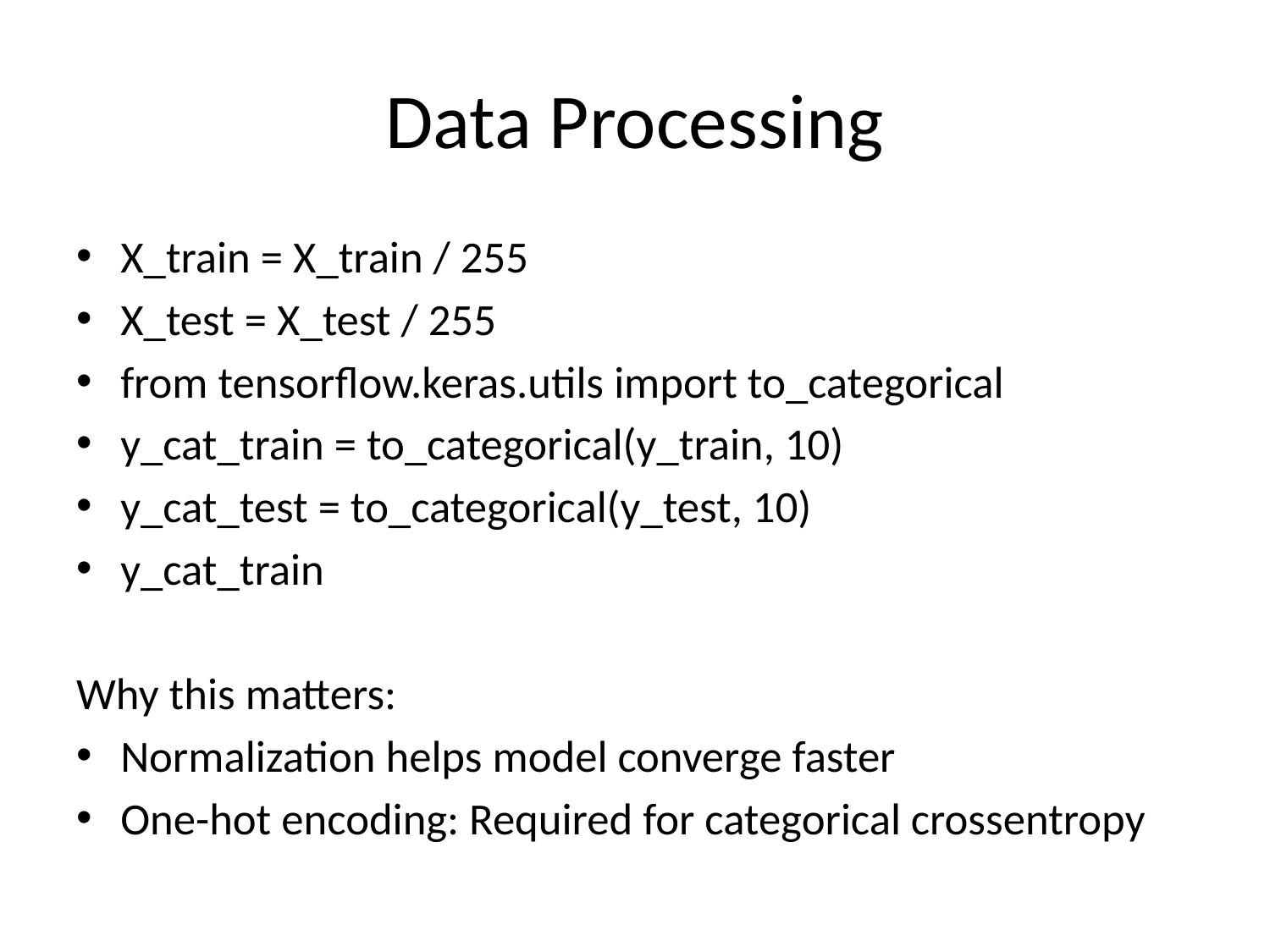

# Data Processing
X_train = X_train / 255
X_test = X_test / 255
from tensorflow.keras.utils import to_categorical
y_cat_train = to_categorical(y_train, 10)
y_cat_test = to_categorical(y_test, 10)
y_cat_train

Why this matters:
Normalization helps model converge faster
One-hot encoding: Required for categorical crossentropy